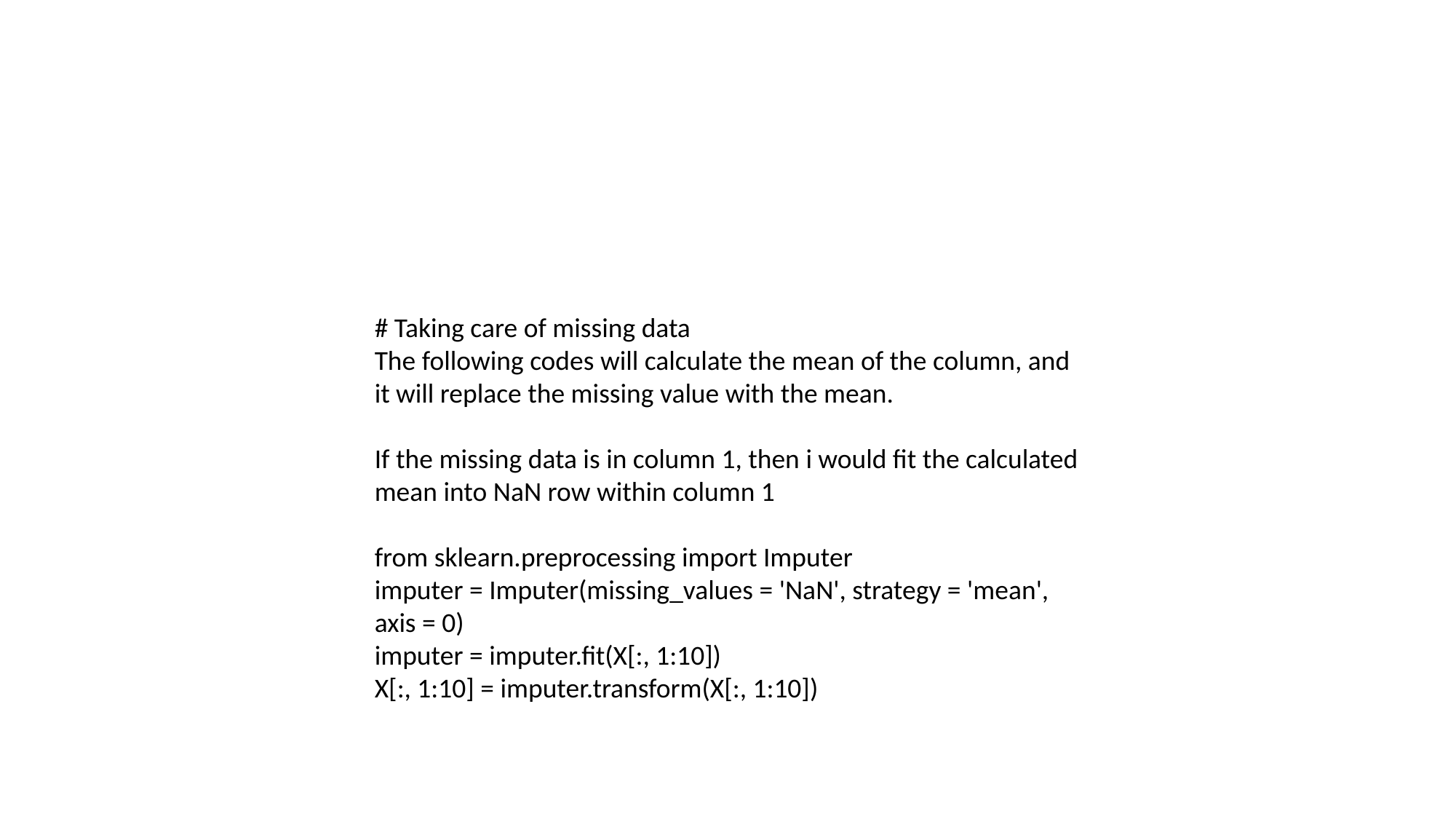

# Taking care of missing data
The following codes will calculate the mean of the column, and it will replace the missing value with the mean.

If the missing data is in column 1, then i would fit the calculated mean into NaN row within column 1

from sklearn.preprocessing import Imputer
imputer = Imputer(missing_values = 'NaN', strategy = 'mean', axis = 0)
imputer = imputer.fit(X[:, 1:10])
X[:, 1:10] = imputer.transform(X[:, 1:10])